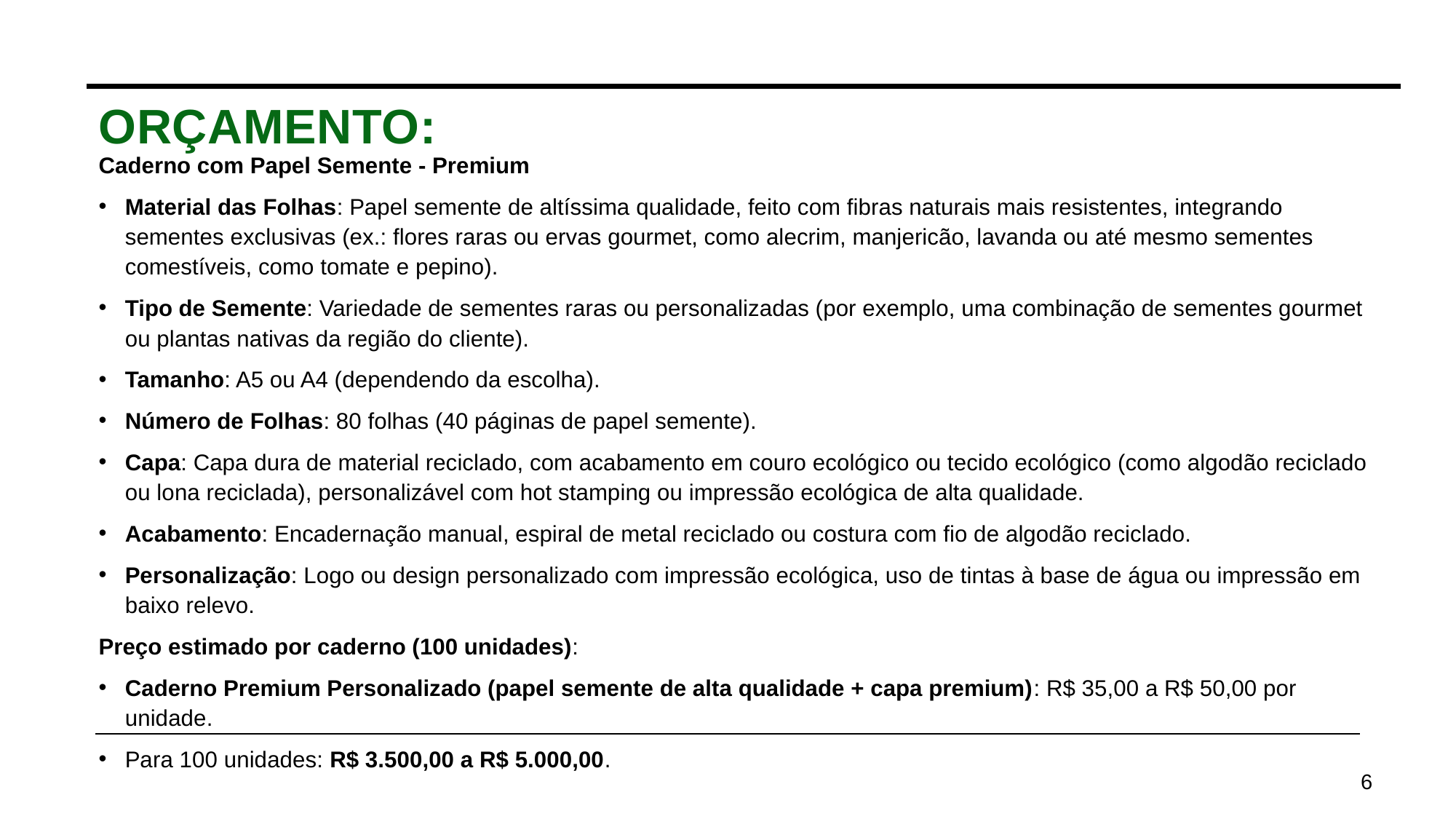

# ORÇAMENTO:

Caderno com Papel Semente - Premium
Material das Folhas: Papel semente de altíssima qualidade, feito com fibras naturais mais resistentes, integrando sementes exclusivas (ex.: flores raras ou ervas gourmet, como alecrim, manjericão, lavanda ou até mesmo sementes comestíveis, como tomate e pepino).
Tipo de Semente: Variedade de sementes raras ou personalizadas (por exemplo, uma combinação de sementes gourmet ou plantas nativas da região do cliente).
Tamanho: A5 ou A4 (dependendo da escolha).
Número de Folhas: 80 folhas (40 páginas de papel semente).
Capa: Capa dura de material reciclado, com acabamento em couro ecológico ou tecido ecológico (como algodão reciclado ou lona reciclada), personalizável com hot stamping ou impressão ecológica de alta qualidade.
Acabamento: Encadernação manual, espiral de metal reciclado ou costura com fio de algodão reciclado.
Personalização: Logo ou design personalizado com impressão ecológica, uso de tintas à base de água ou impressão em baixo relevo.
Preço estimado por caderno (100 unidades):
Caderno Premium Personalizado (papel semente de alta qualidade + capa premium): R$ 35,00 a R$ 50,00 por unidade.
Para 100 unidades: R$ 3.500,00 a R$ 5.000,00.

6